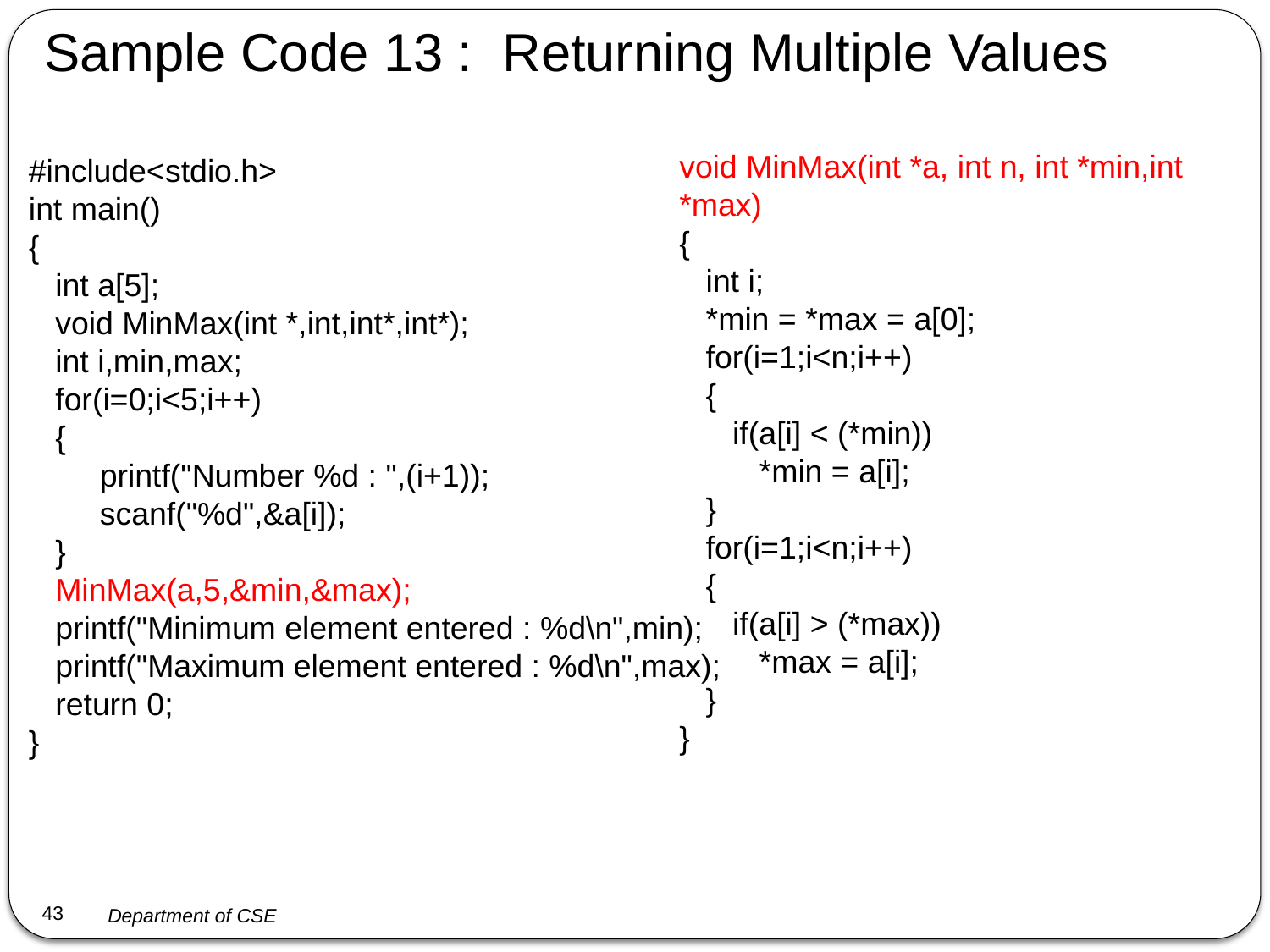

Sample Code 13 :  Returning Multiple Values
void MinMax(int *a, int n, int *min,int *max)
{
   int i;
   *min = *max = a[0];
   for(i=1;i<n;i++)
   {
      if(a[i] < (*min))
         *min = a[i];
   }
   for(i=1;i<n;i++)
   {
      if(a[i] > (*max))
         *max = a[i];
   }
}
#include<stdio.h>
int main()
{
   int a[5];
   void MinMax(int *,int,int*,int*);
   int i,min,max;
   for(i=0;i<5;i++)
   {
        printf("Number %d : ",(i+1));
        scanf("%d",&a[i]);
   }
   MinMax(a,5,&min,&max);
   printf("Minimum element entered : %d\n",min);
   printf("Maximum element entered : %d\n",max);
   return 0;
}
43
Department of CSE